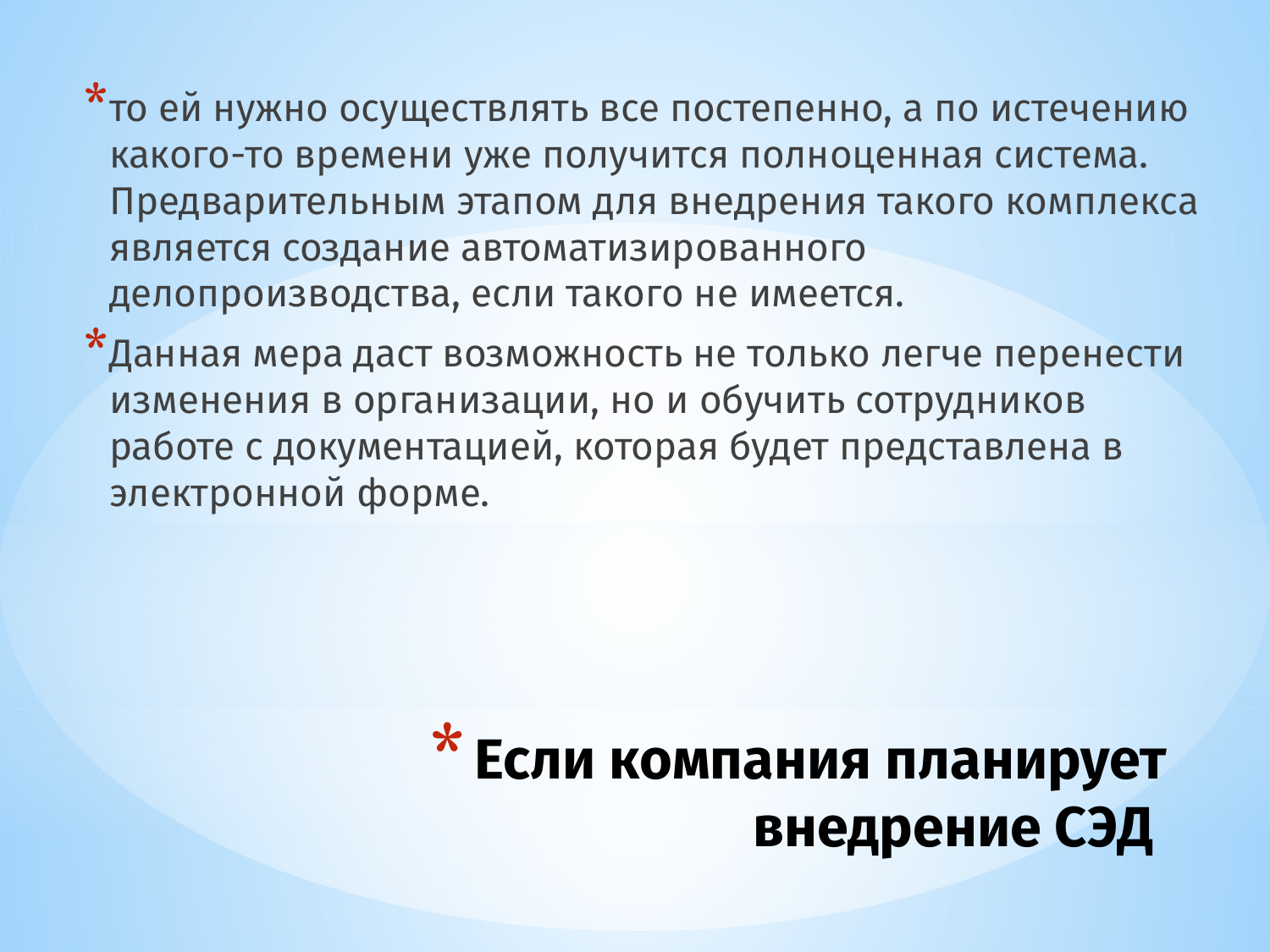

то ей нужно осуществлять все постепенно, а по истечению какого-то времени уже получится полноценная система. Предварительным этапом для внедрения такого комплекса является создание автоматизированного делопроизводства, если такого не имеется.
Данная мера даст возможность не только легче перенести изменения в организации, но и обучить сотрудников работе с документацией, которая будет представлена в электронной форме.

# Если компания планирует внедрение СЭД